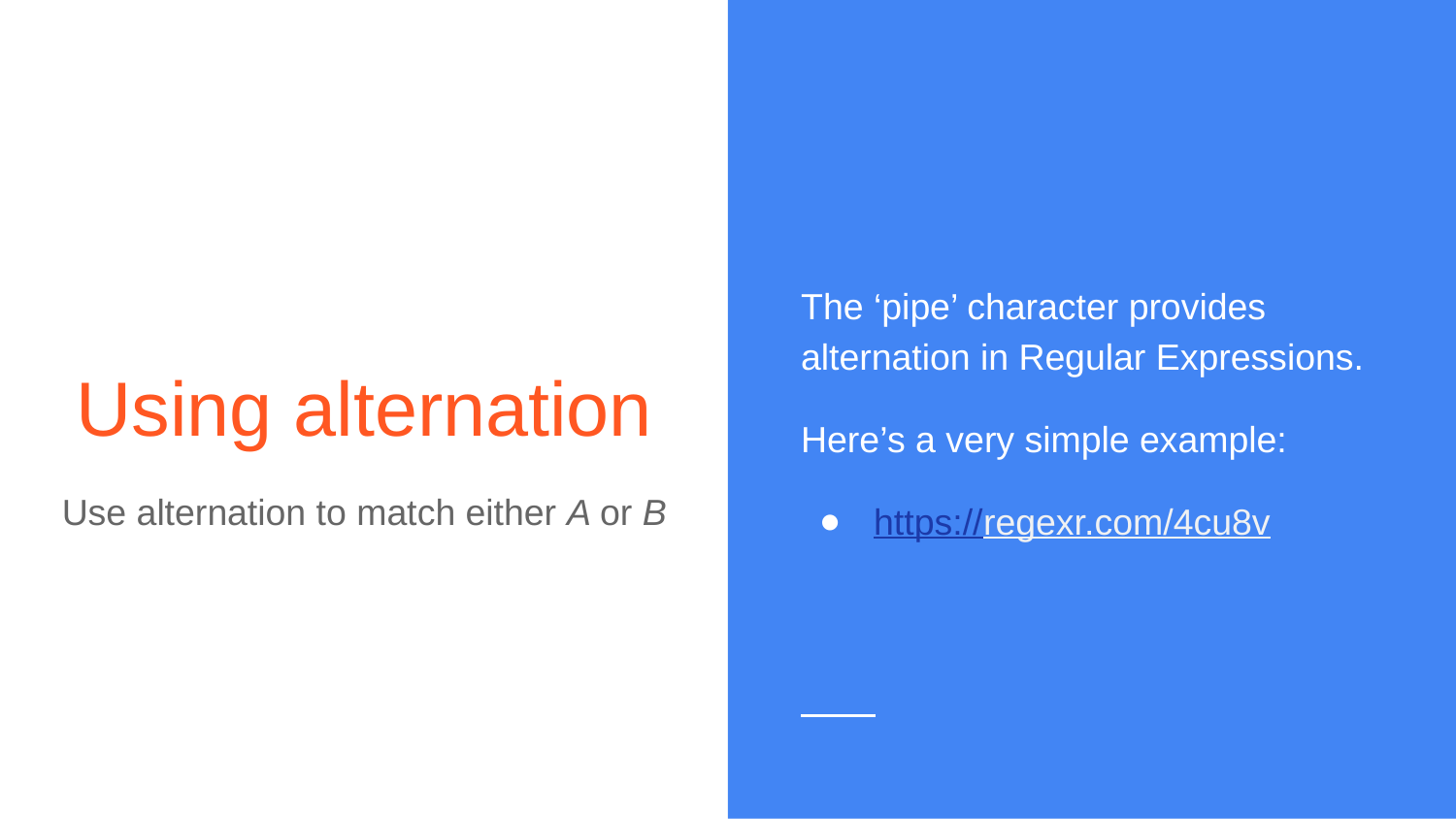

The ‘pipe’ character provides alternation in Regular Expressions.
Here’s a very simple example:
https://regexr.com/4cu8v
# Using alternation
Use alternation to match either A or B